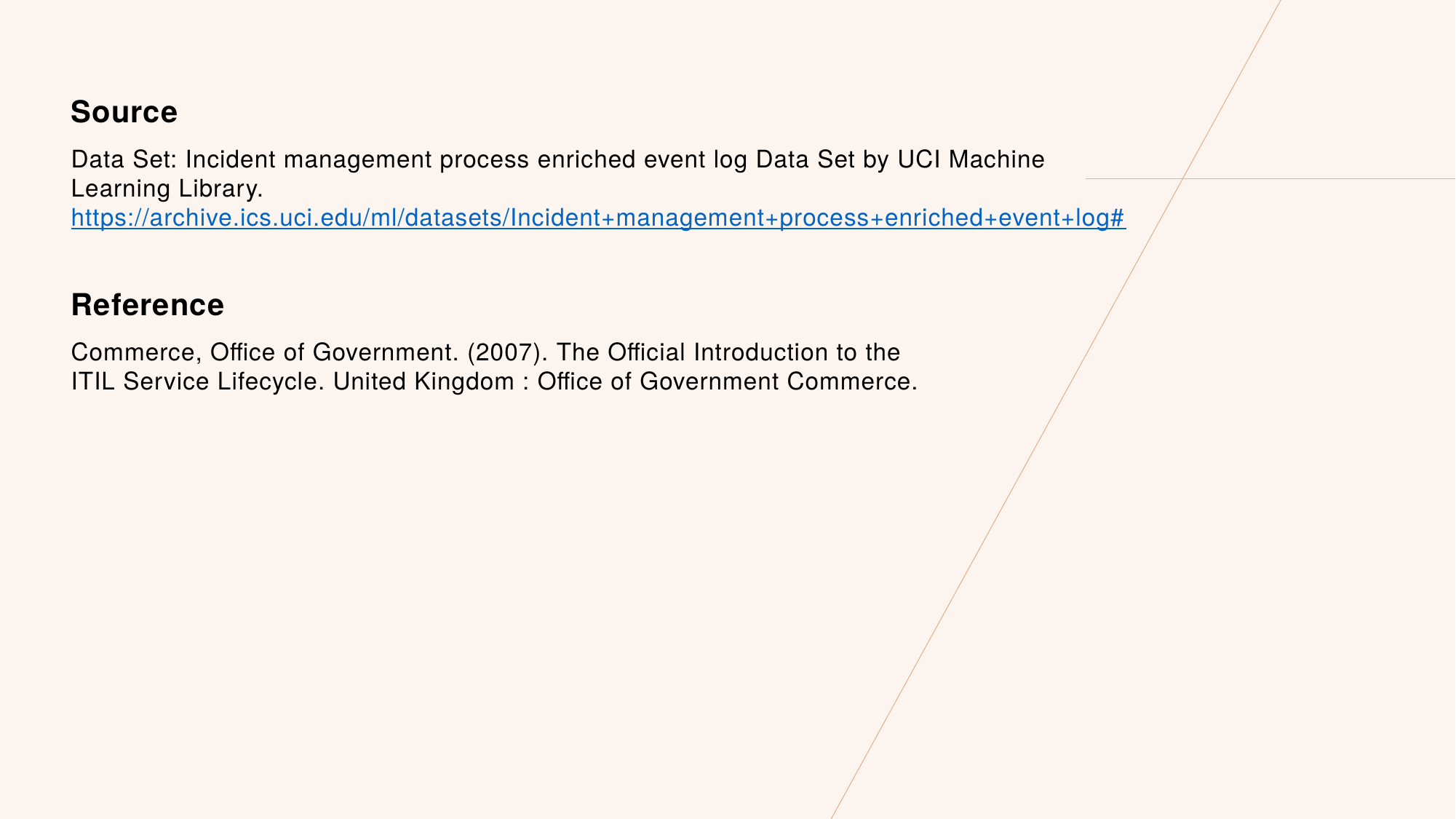

Source
Data Set: Incident management process enriched event log Data Set by UCI Machine Learning Library.
https://archive.ics.uci.edu/ml/datasets/Incident+management+process+enriched+event+log#

Reference
Commerce, Office of Government. (2007). The Official Introduction to the ITIL Service Lifecycle. United Kingdom : Office of Government Commerce.